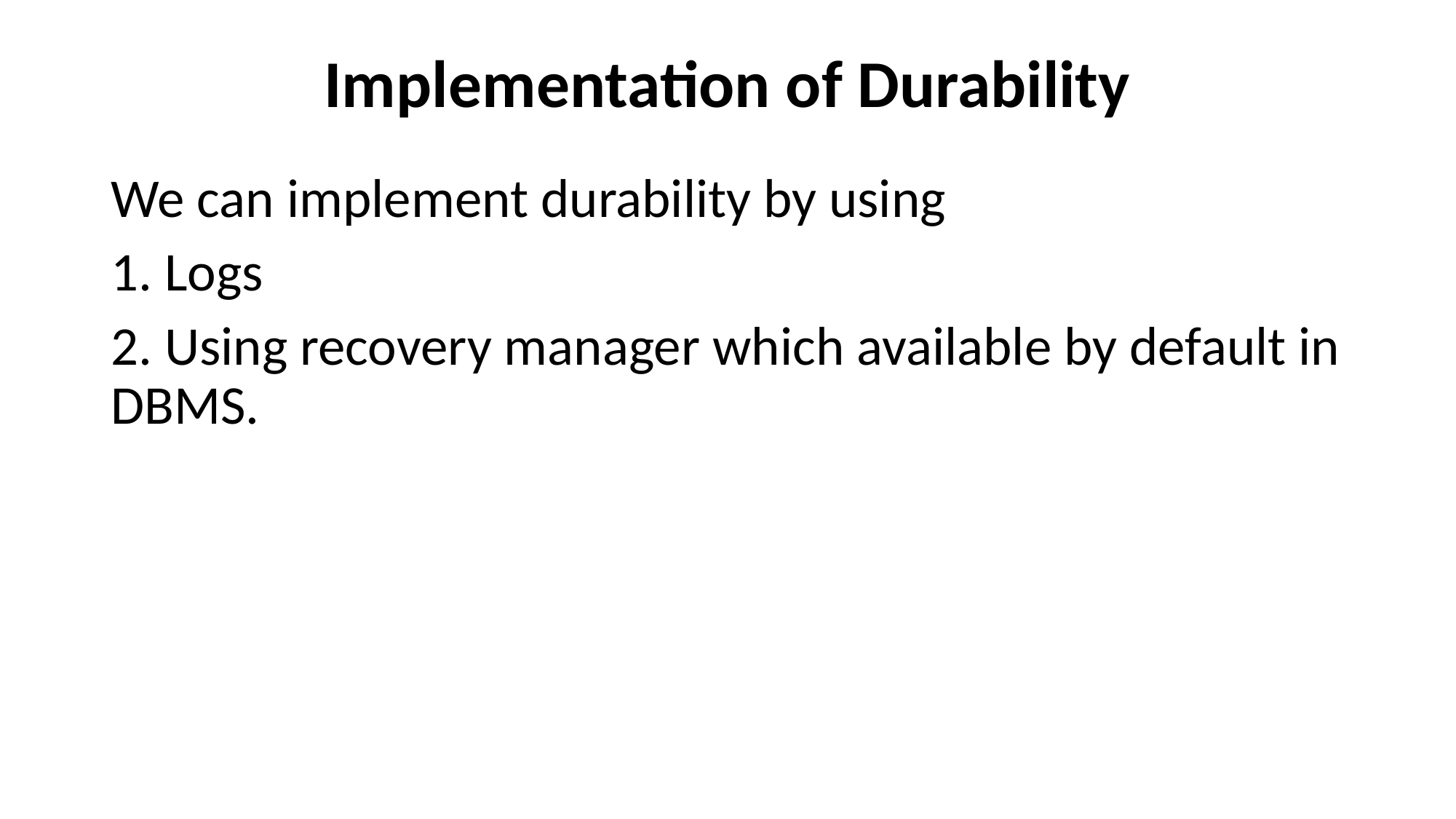

# Implementation of Durability
We can implement durability by using
1. Logs
2. Using recovery manager which available by default in DBMS.